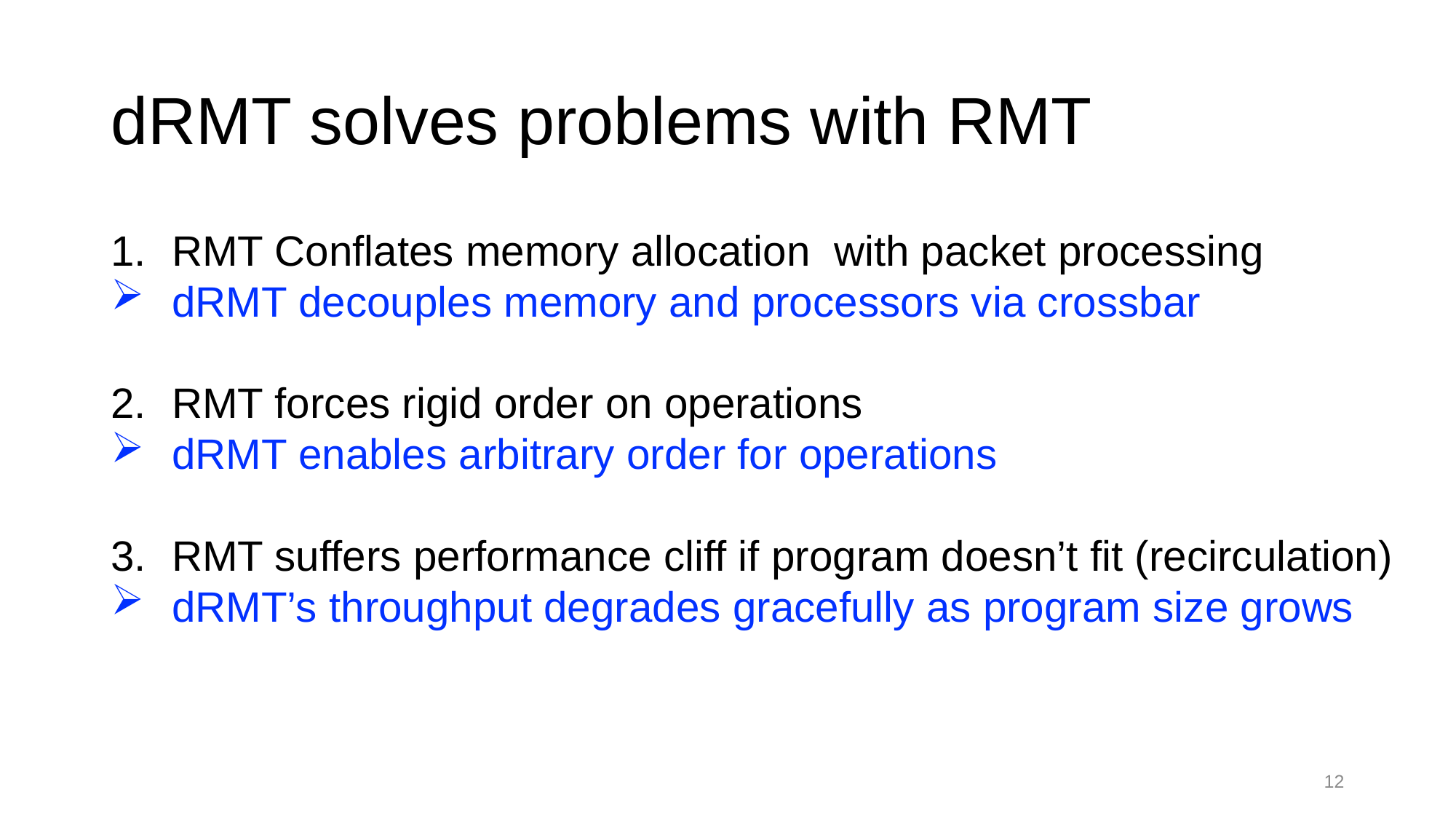

# dRMT solves problems with RMT
RMT Conflates memory allocation  with packet processing
dRMT decouples memory and processors via crossbar

RMT forces rigid order on operations
dRMT enables arbitrary order for operations

RMT suffers performance cliff if program doesn’t fit (recirculation)
dRMT’s throughput degrades gracefully as program size grows

12